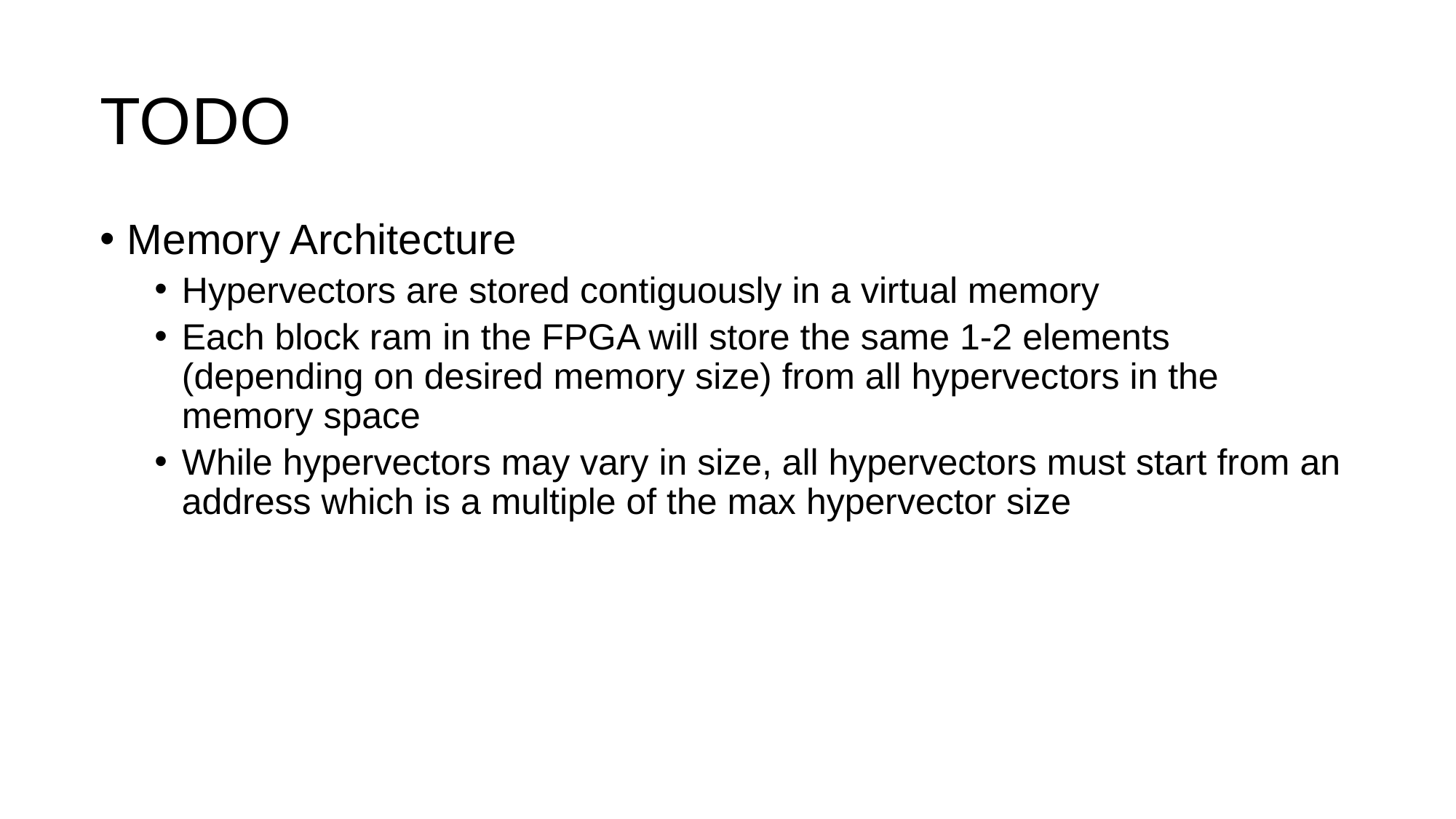

# TODO
Memory Architecture
Hypervectors are stored contiguously in a virtual memory
Each block ram in the FPGA will store the same 1-2 elements (depending on desired memory size) from all hypervectors in the memory space
While hypervectors may vary in size, all hypervectors must start from an address which is a multiple of the max hypervector size